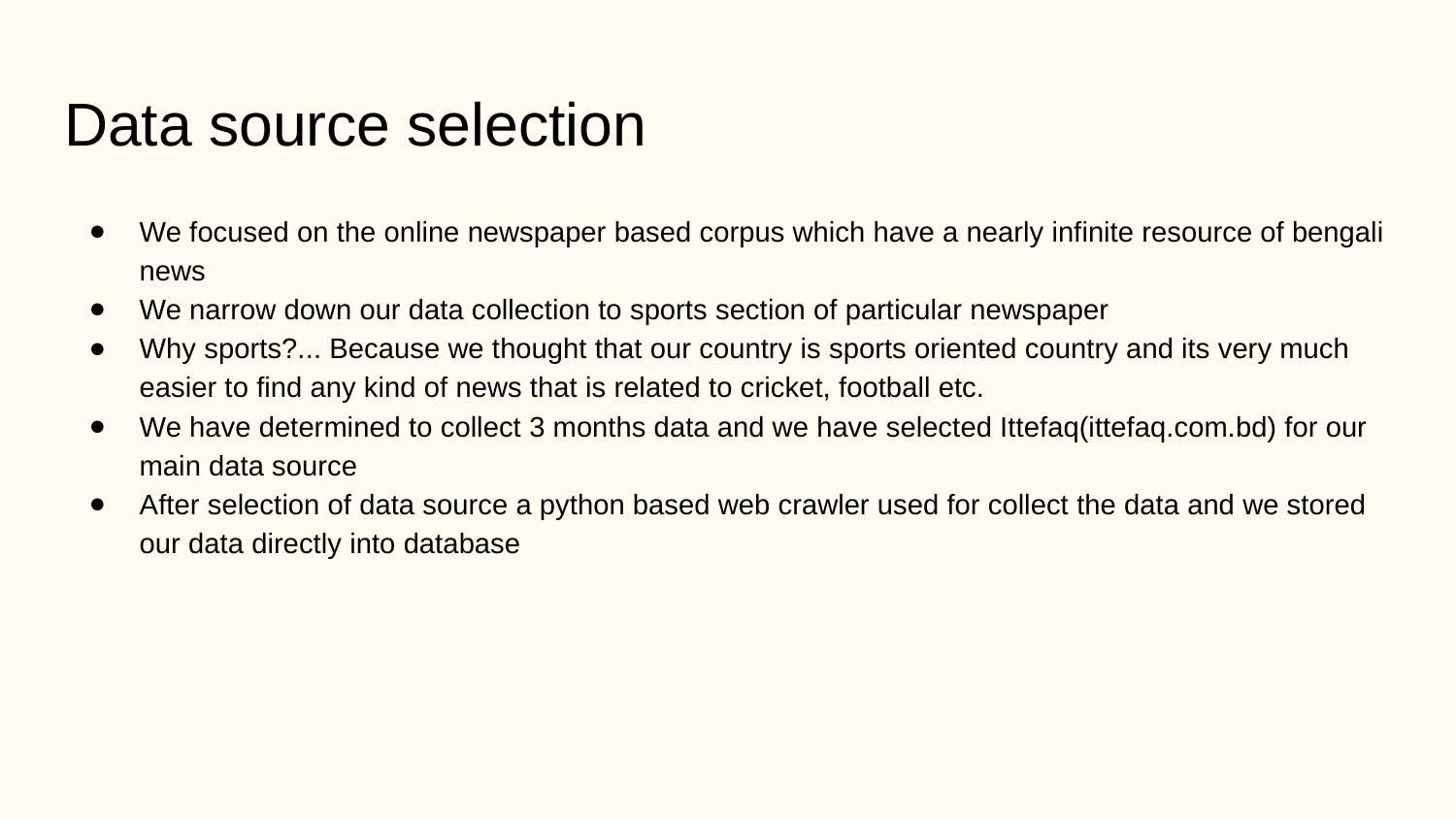

# Data source selection
We focused on the online newspaper based corpus which have a nearly infinite resource of bengali news
We narrow down our data collection to sports section of particular newspaper
Why sports?... Because we thought that our country is sports oriented country and its very much easier to find any kind of news that is related to cricket, football etc.
We have determined to collect 3 months data and we have selected Ittefaq(ittefaq.com.bd) for our main data source
After selection of data source a python based web crawler used for collect the data and we stored our data directly into database